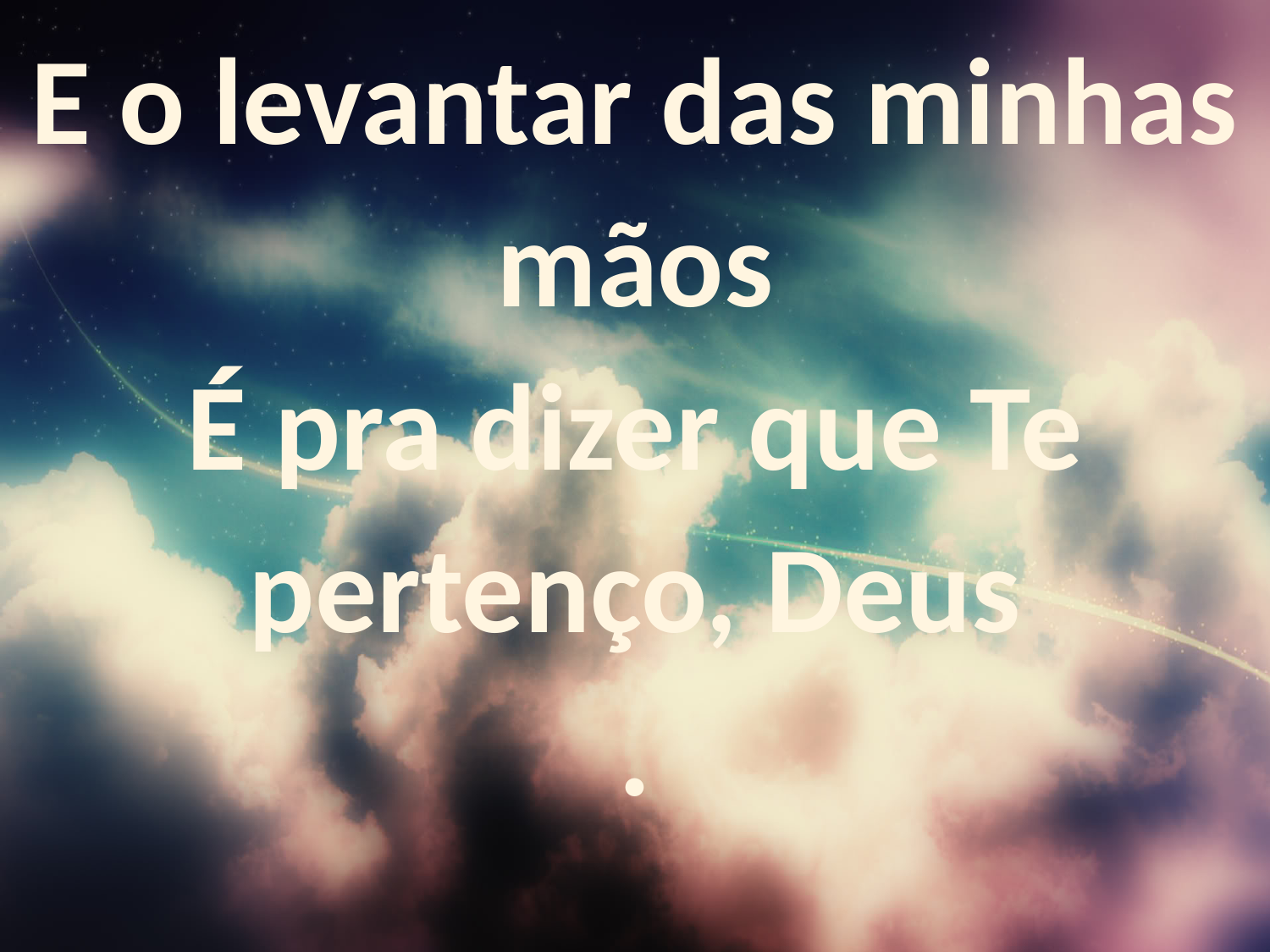

E o levantar das minhas mãos
É pra dizer que Te pertenço, Deus
.